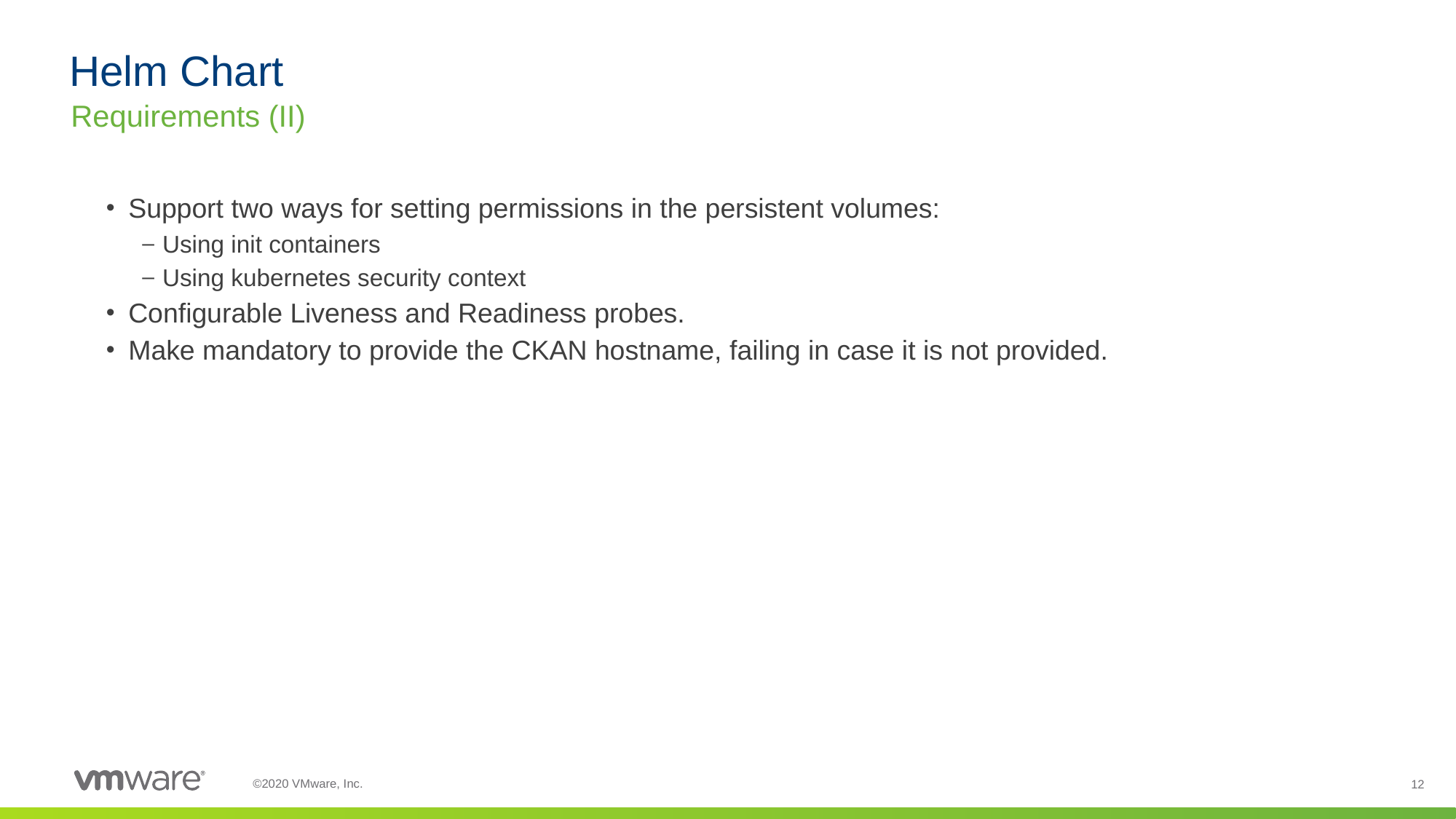

# Helm Chart
Requirements (II)
Support two ways for setting permissions in the persistent volumes:
Using init containers
Using kubernetes security context
Configurable Liveness and Readiness probes.
Make mandatory to provide the CKAN hostname, failing in case it is not provided.